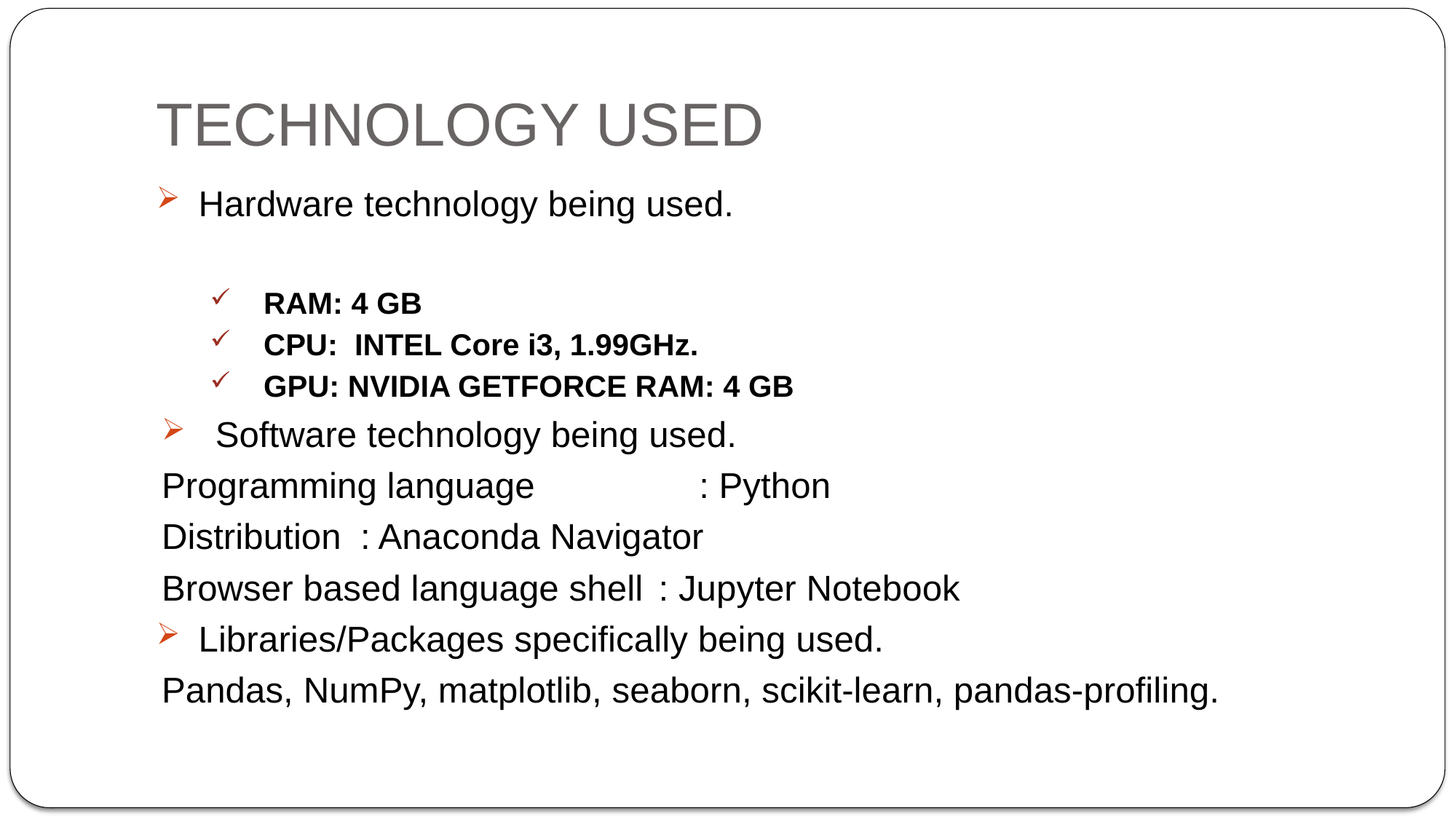

# TECHNOLOGY USED
 Hardware technology being used.Hardware Used:

RAM: 4 GB
CPU:  INTEL Core i3, 1.99GHz.
GPU: NVIDIA GETFORCE RAM: 4 GB
Software technology being used.
Programming language 		              : Python
Distribution 				: Anaconda Navigator
Browser based language shell 		: Jupyter Notebook
 Libraries/Packages specifically being used.
Pandas, NumPy, matplotlib, seaborn, scikit-learn, pandas-profiling.